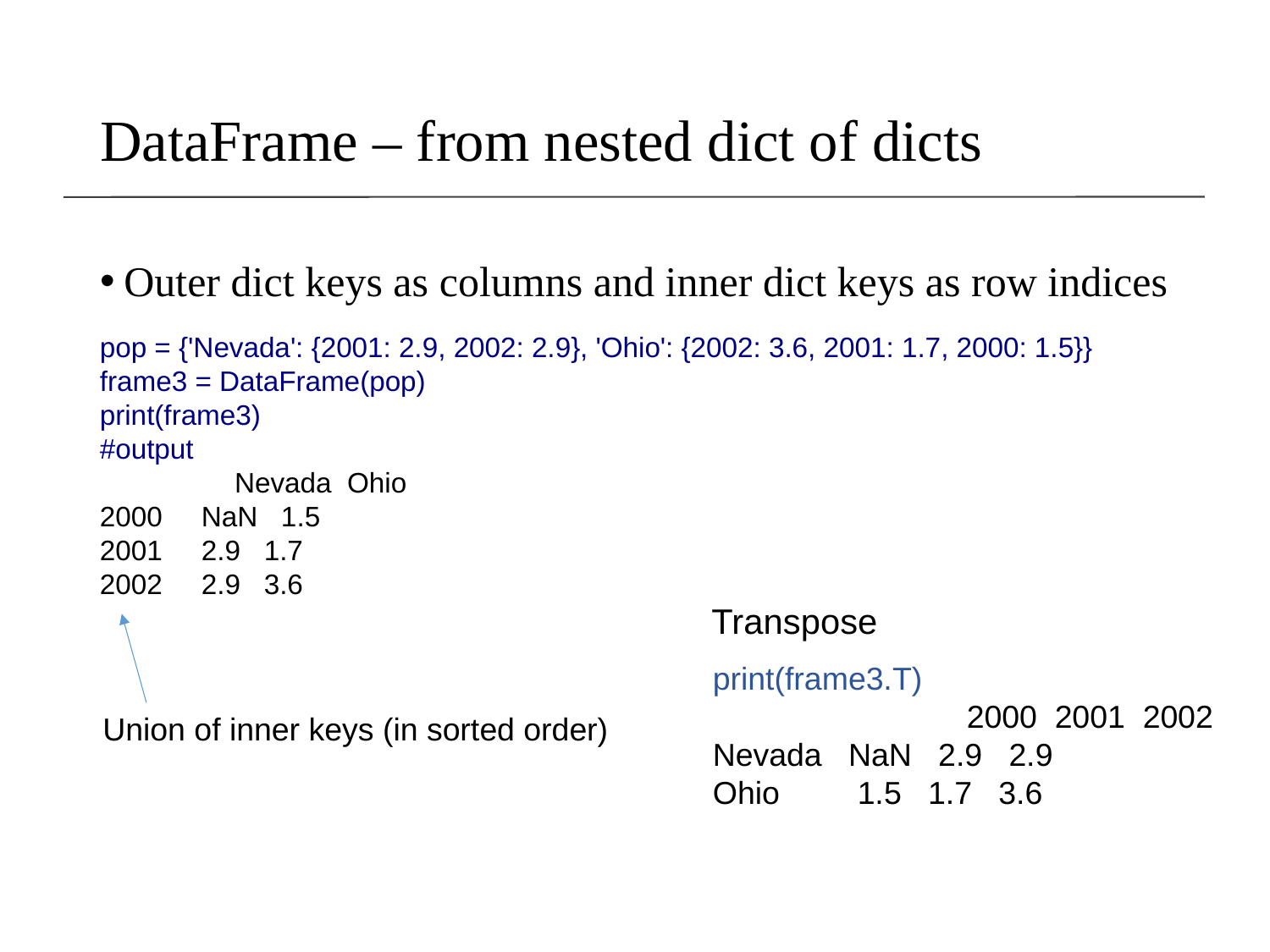

# DataFrame – from nested dict of dicts
Outer dict keys as columns and inner dict keys as row indices
pop = {'Nevada': {2001: 2.9, 2002: 2.9}, 'Ohio': {2002: 3.6, 2001: 1.7, 2000: 1.5}}
frame3 = DataFrame(pop)
print(frame3)
#output
 	 Nevada  Ohio
2000     NaN   1.5
2001     2.9   1.7
2002     2.9   3.6
Transpose
print(frame3.T)
		2000  2001  2002
Nevada   NaN   2.9   2.9
Ohio     	  1.5   1.7   3.6
Union of inner keys (in sorted order)